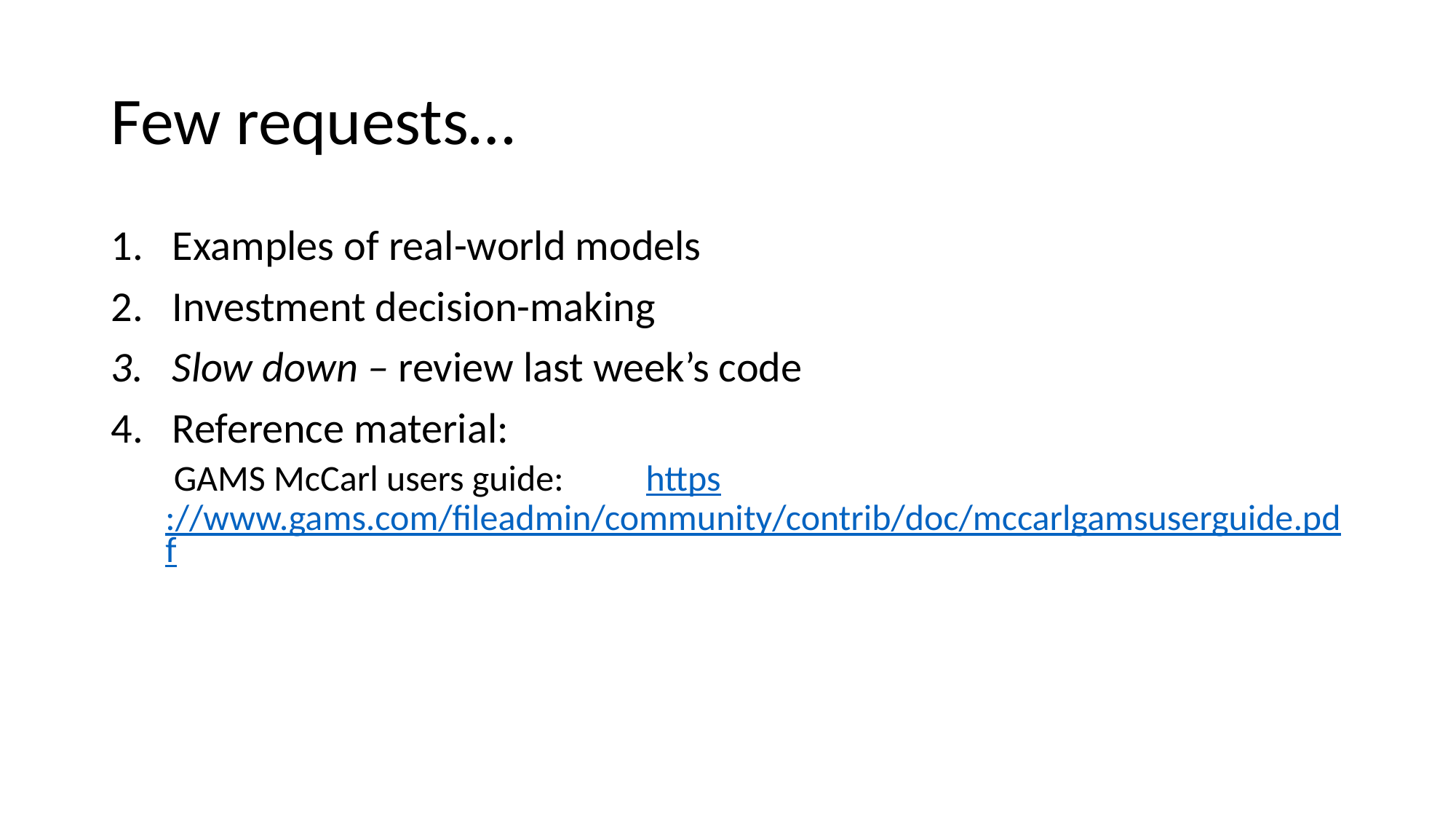

# Few requests…
Examples of real-world models
Investment decision-making
Slow down – review last week’s code
Reference material:
 GAMS McCarl users guide:          https://www.gams.com/fileadmin/community/contrib/doc/mccarlgamsuserguide.pdf